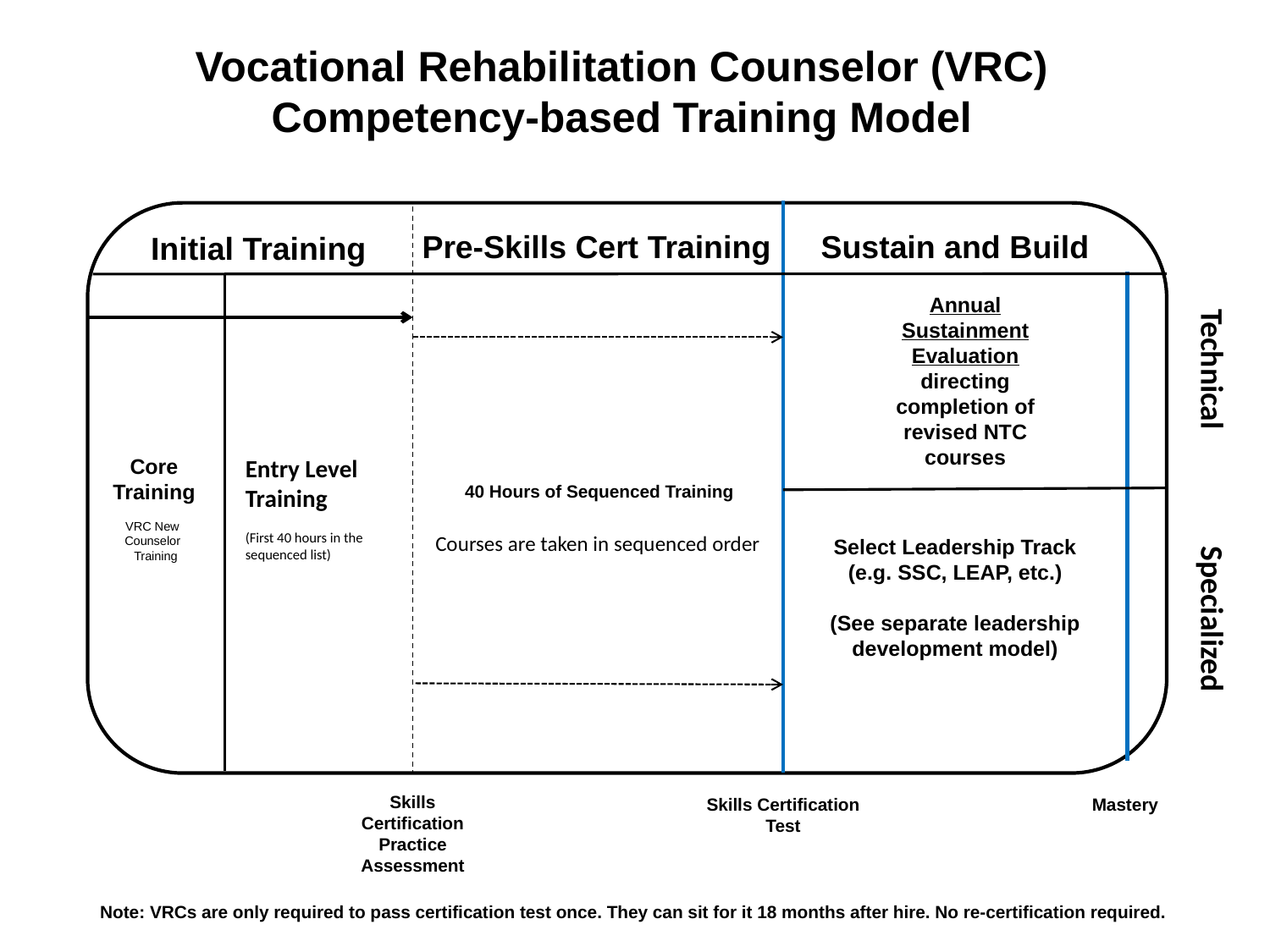

Vocational Rehabilitation Counselor (VRC)
Competency-based Training Model

Pre-Skills Cert Training
Sustain and Build
Initial Training
Annual Sustainment Evaluation
directing completion of revised NTC courses
Technical
Core
Training

VRC New
Counselor
 Training

Entry Level Training
(First 40 hours in the sequenced list)
40 Hours of Sequenced Training
Specialized
Courses are taken in sequenced order
Select Leadership Track
(e.g. SSC, LEAP, etc.)

(See separate leadership development model)
Skills Certification Practice Assessment
Skills Certification
Test
Mastery
Note: VRCs are only required to pass certification test once. They can sit for it 18 months after hire. No re-certification required.